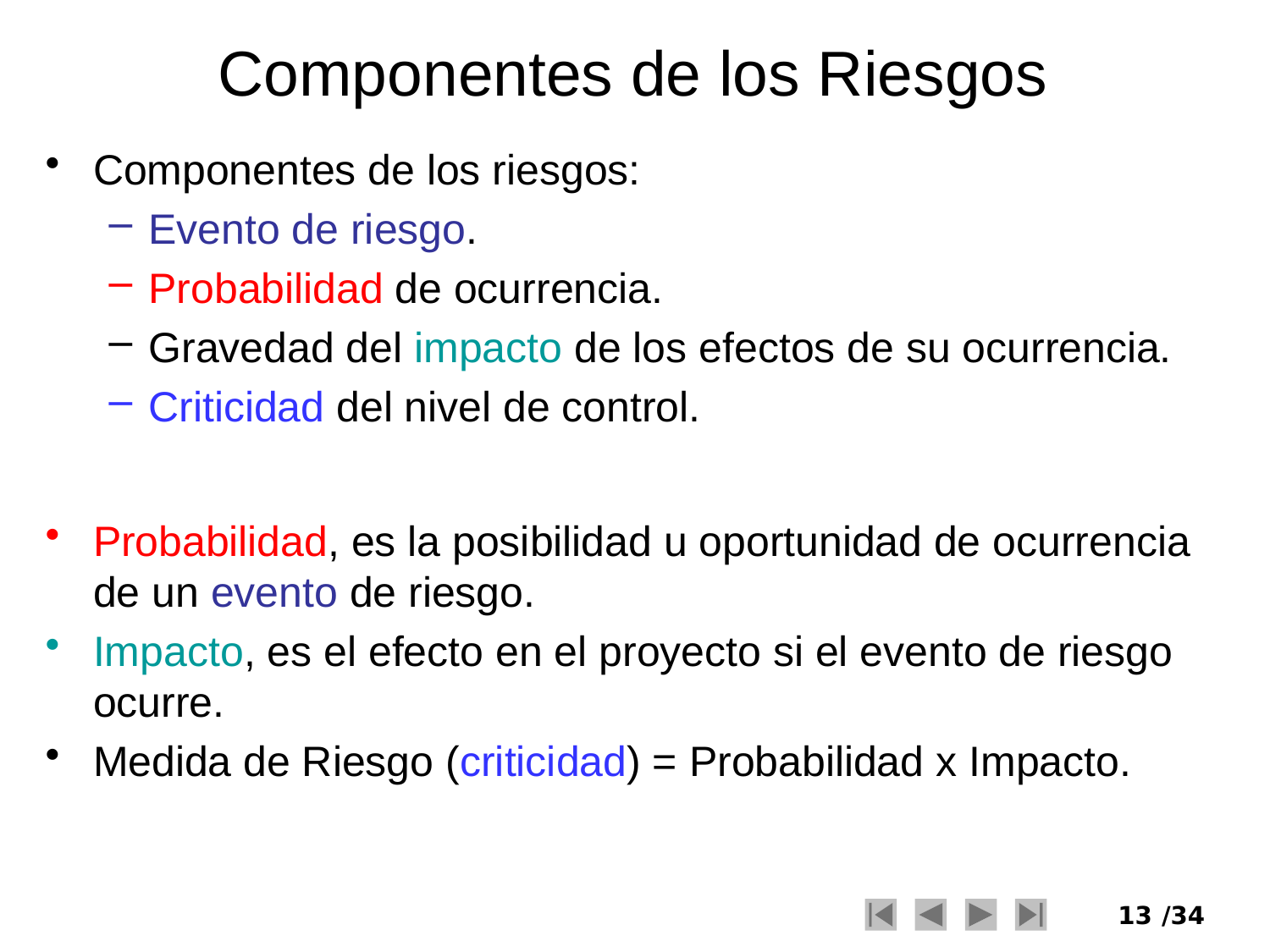

# Componentes de los Riesgos
Componentes de los riesgos:
Evento de riesgo.
Probabilidad de ocurrencia.
Gravedad del impacto de los efectos de su ocurrencia.
Criticidad del nivel de control.

Probabilidad, es la posibilidad u oportunidad de ocurrencia de un evento de riesgo.
Impacto, es el efecto en el proyecto si el evento de riesgo ocurre.
Medida de Riesgo (criticidad) = Probabilidad x Impacto.